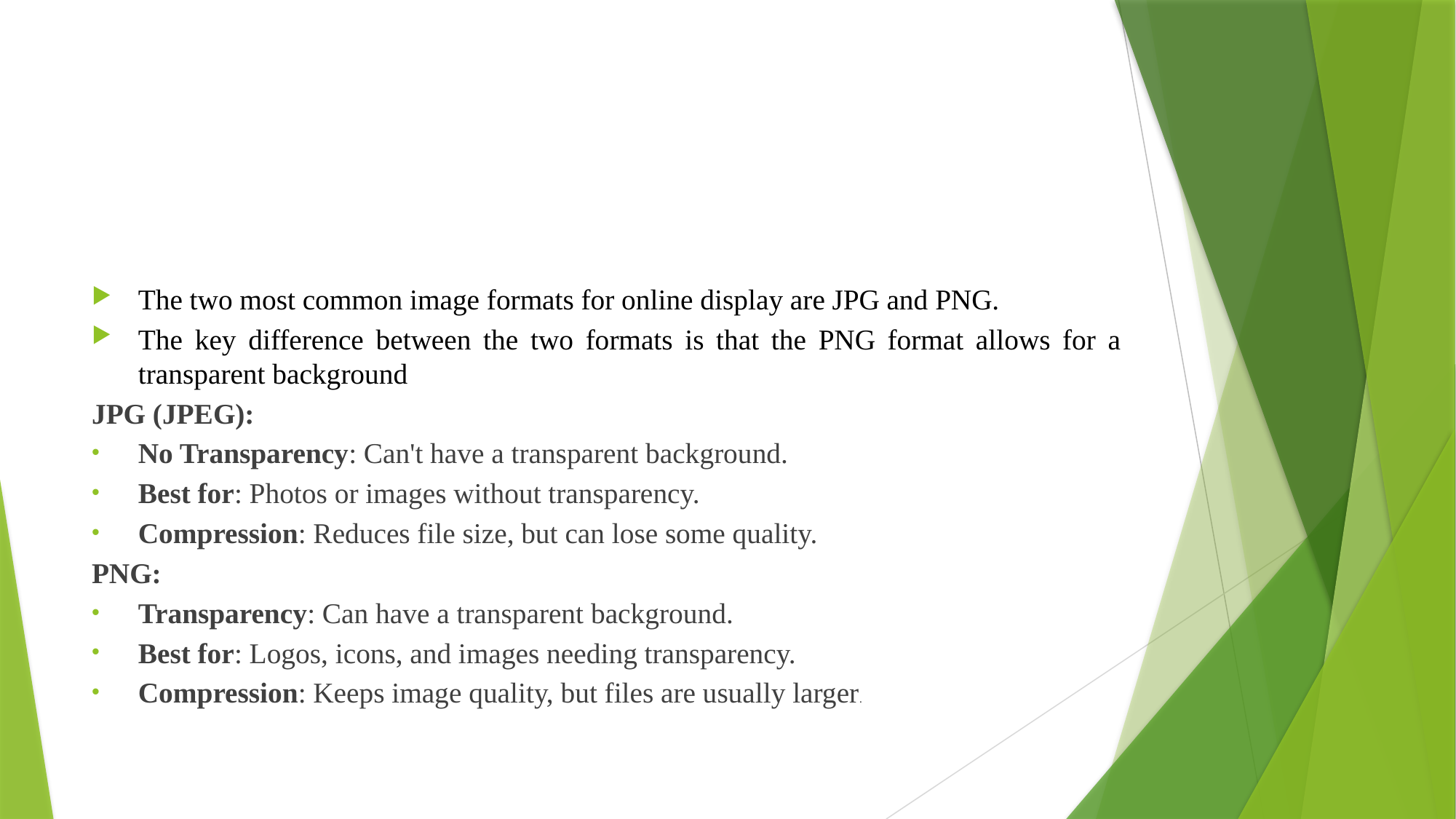

#

The two most common image formats for online display are JPG and PNG.
The key difference between the two formats is that the PNG format allows for a transparent background
JPG (JPEG):
No Transparency: Can't have a transparent background.
Best for: Photos or images without transparency.
Compression: Reduces file size, but can lose some quality.
PNG:
Transparency: Can have a transparent background.
Best for: Logos, icons, and images needing transparency.
Compression: Keeps image quality, but files are usually larger.